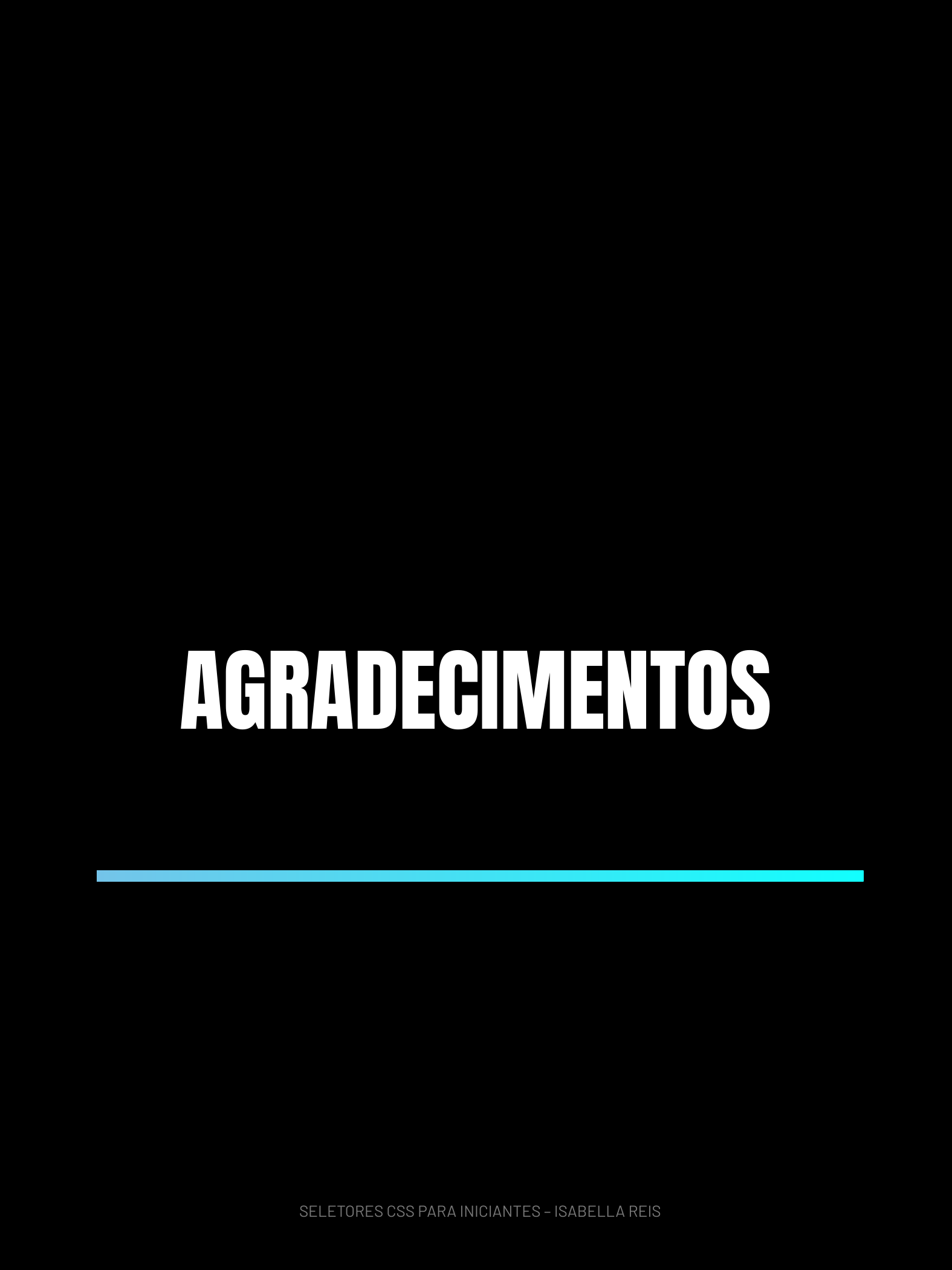

AGRADECIMENTOS

SELETORES CSS PARA INICIANTES – ISABELLA REIS
24